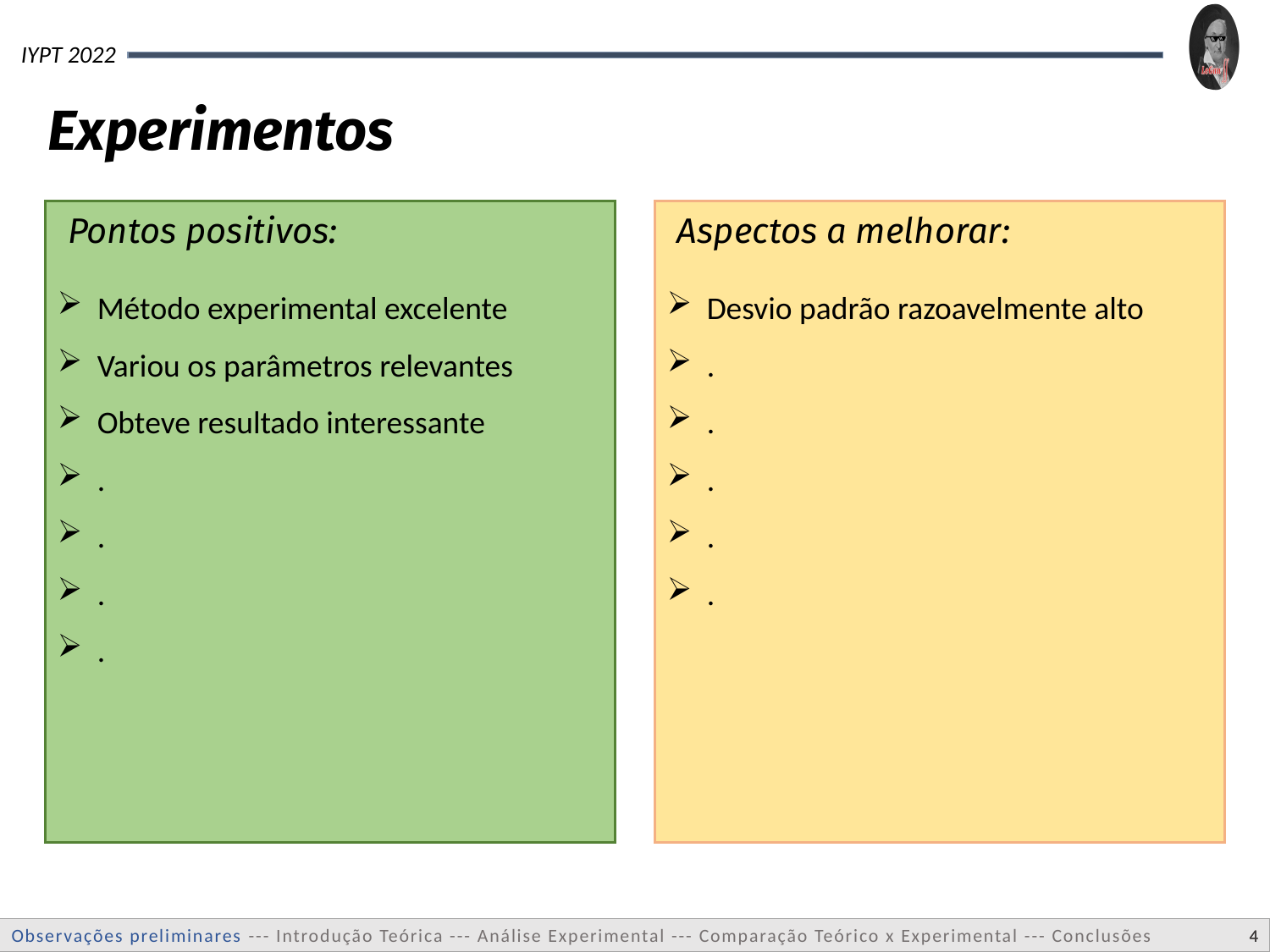

Experimentos

Pontos positivos:
Aspectos a melhorar:
Método experimental excelente
Variou os parâmetros relevantes
Obteve resultado interessante
.
.
.
.

Desvio padrão razoavelmente alto
.
.
.
.
.

4
4